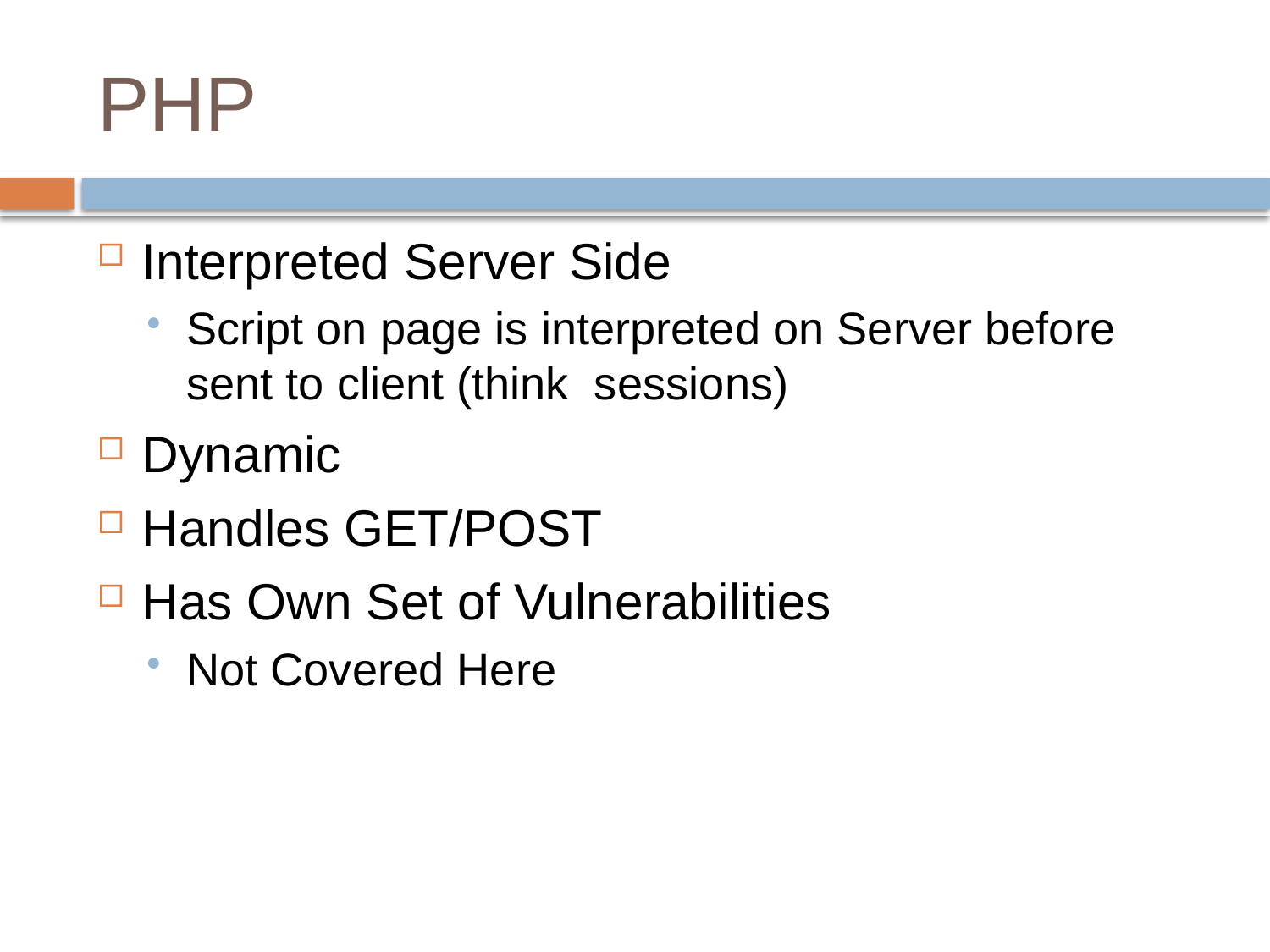

# PHP
Interpreted Server Side
Script on page is interpreted on Server before sent to client (think  sessions)
Dynamic
Handles GET/POST
Has Own Set of Vulnerabilities
Not Covered Here